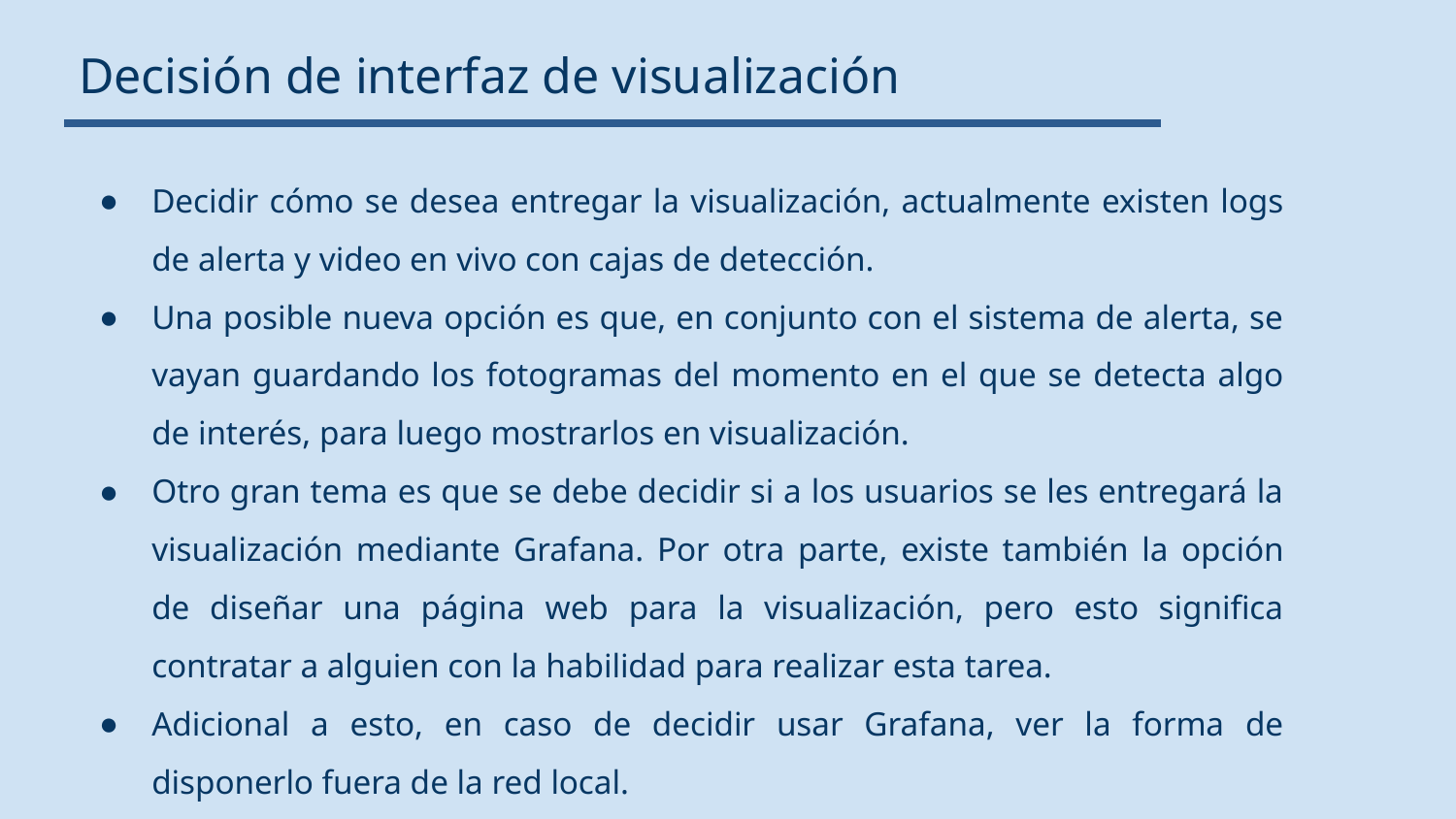

Decisión de interfaz de visualización

Decidir cómo se desea entregar la visualización, actualmente existen logs de alerta y video en vivo con cajas de detección.
Una posible nueva opción es que, en conjunto con el sistema de alerta, se vayan guardando los fotogramas del momento en el que se detecta algo de interés, para luego mostrarlos en visualización.
Otro gran tema es que se debe decidir si a los usuarios se les entregará la visualización mediante Grafana. Por otra parte, existe también la opción de diseñar una página web para la visualización, pero esto significa contratar a alguien con la habilidad para realizar esta tarea.
Adicional a esto, en caso de decidir usar Grafana, ver la forma de disponerlo fuera de la red local.